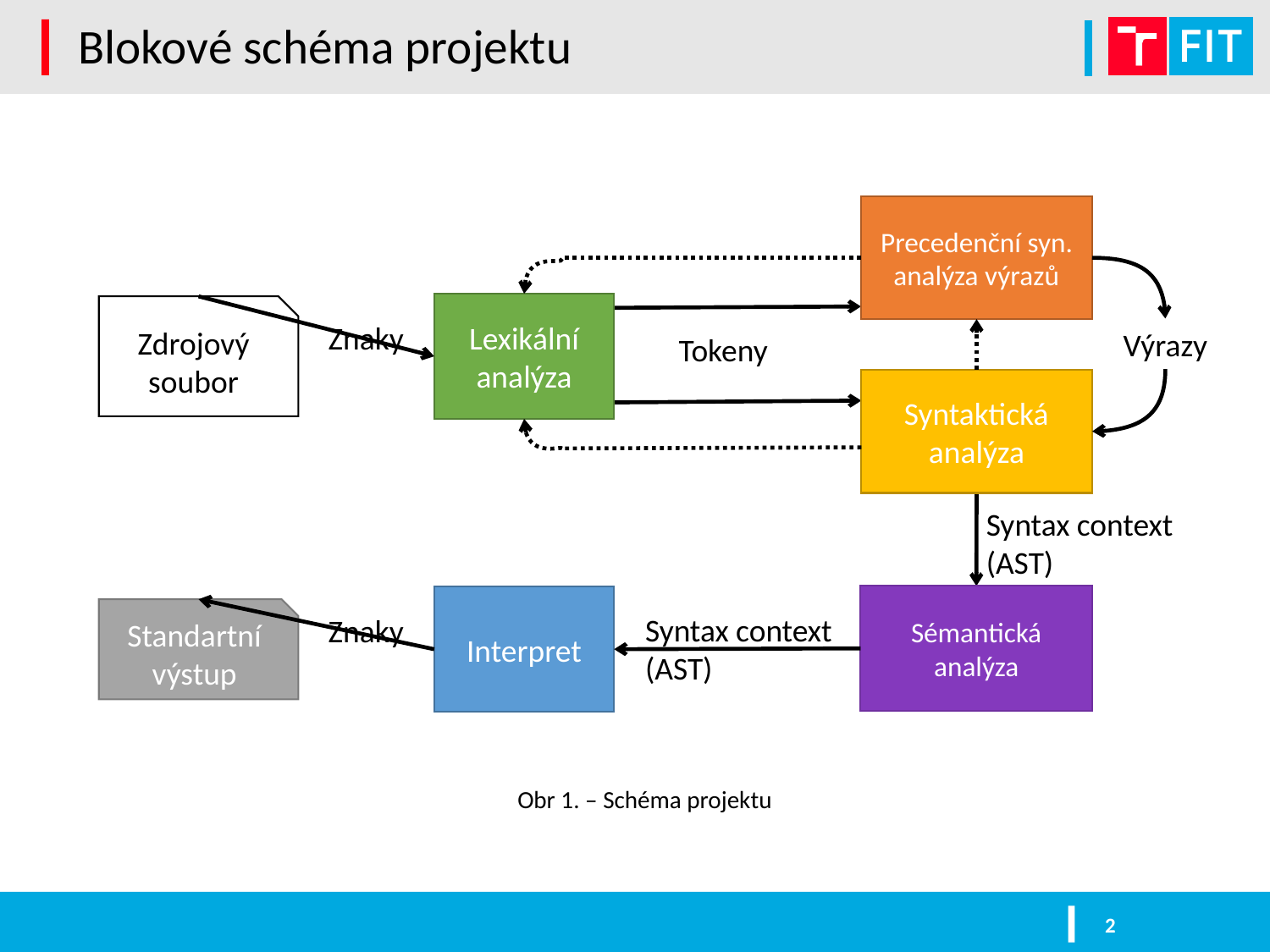

# Blokové schéma projektu
Precedenční syn. analýza výrazů
Lexikální analýza
Zdrojový soubor
Znaky
Výrazy
Tokeny
Syntaktická analýza
Syntax context (AST)
Sémantická analýza
Interpret
Standartní výstup
Syntax context (AST)
Znaky
Obr 1. – Schéma projektu

2